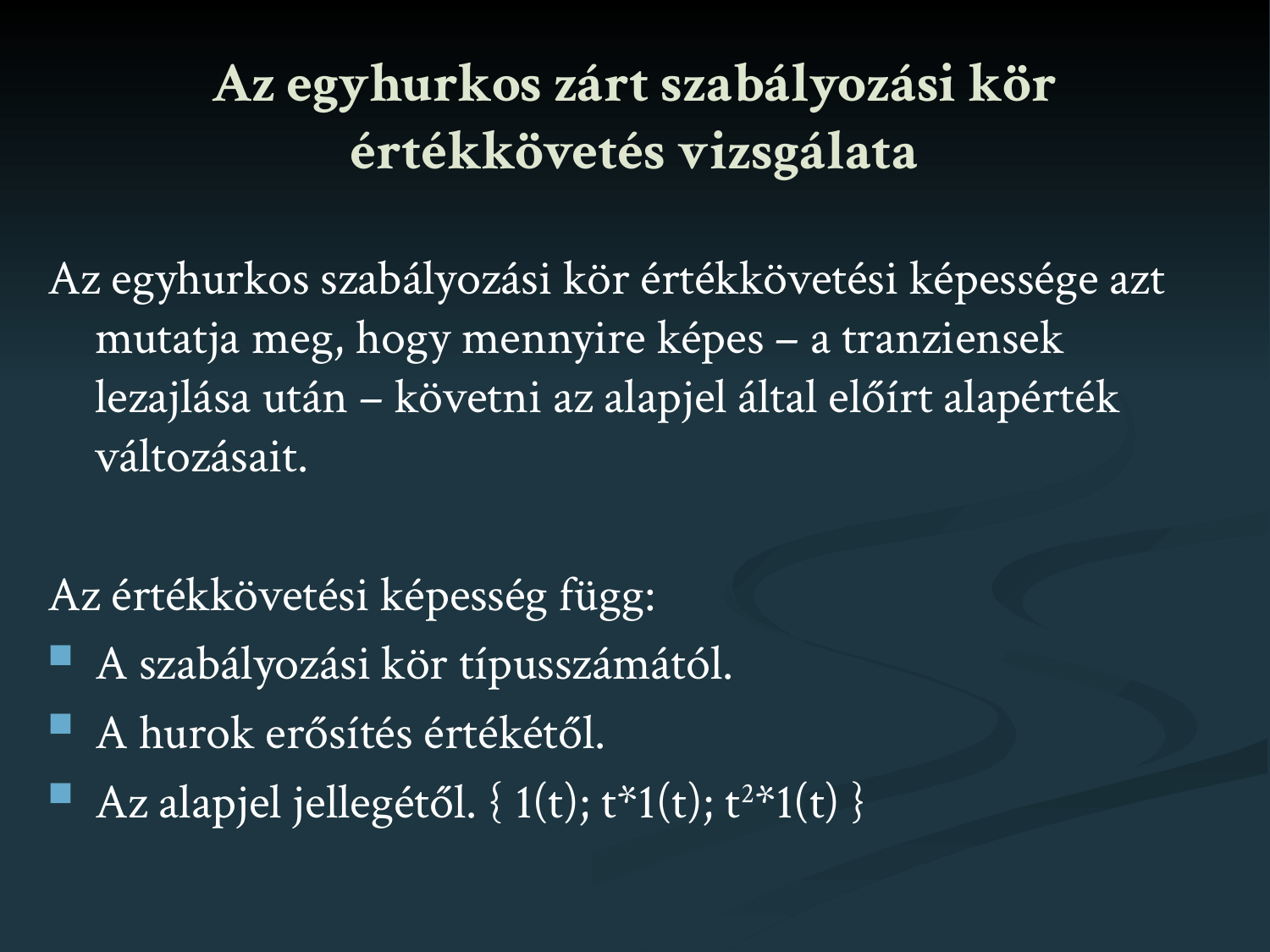

Az egyhurkos zárt szabályozási kör értékkövetés vizsgálata
Az egyhurkos szabályozási kör értékkövetési képessége azt mutatja meg, hogy mennyire képes – a tranziensek lezajlása után – követni az alapjel által előírt alapérték változásait.

Az értékkövetési képesség függ:
A szabályozási kör típusszámától.
A hurok erősítés értékétől.
Az alapjel jellegétől. { 1(t); t*1(t); t2*1(t) }